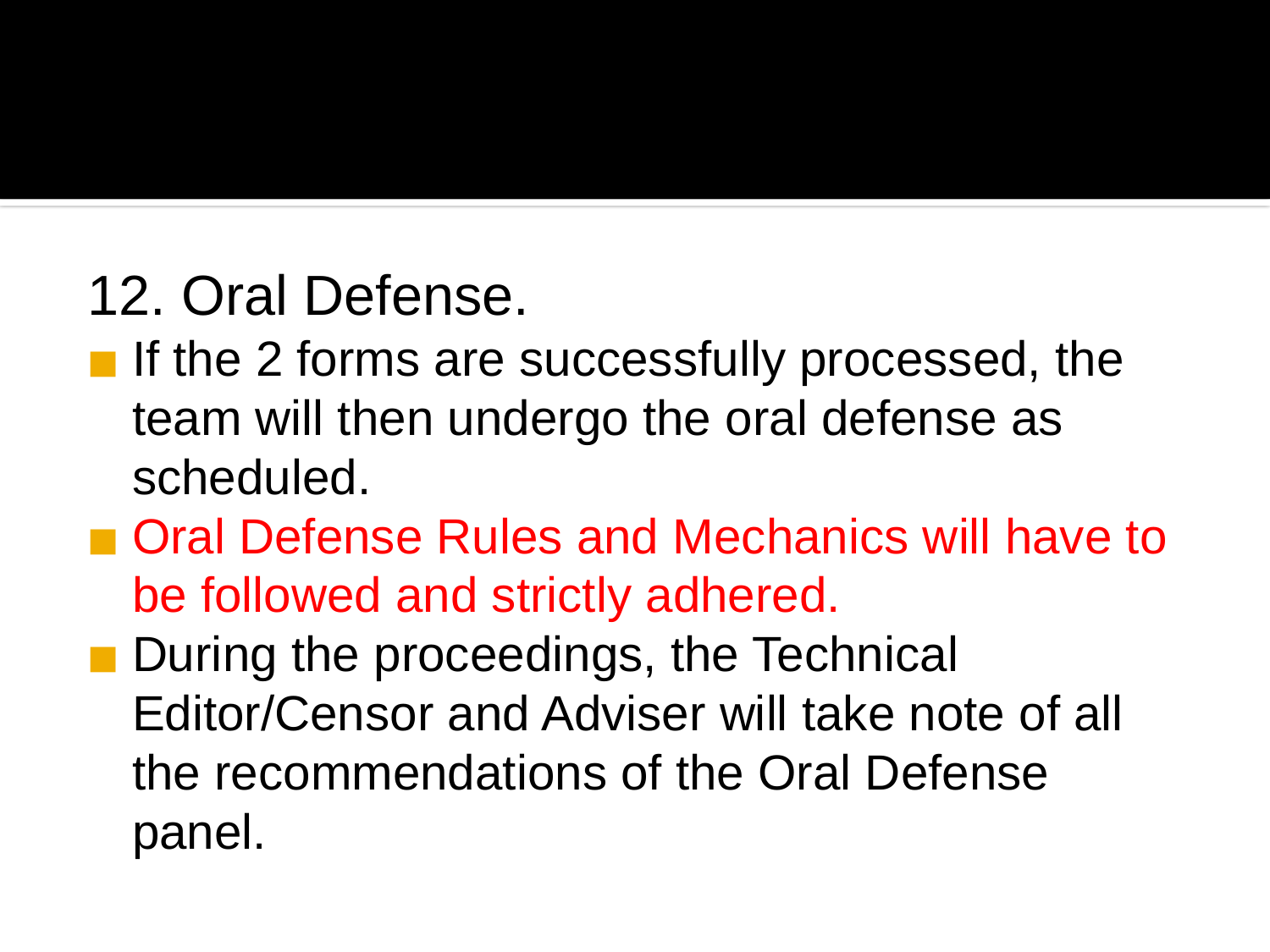

#
12. Oral Defense.
If the 2 forms are successfully processed, the team will then undergo the oral defense as scheduled.
Oral Defense Rules and Mechanics will have to be followed and strictly adhered.
During the proceedings, the Technical Editor/Censor and Adviser will take note of all the recommendations of the Oral Defense panel.